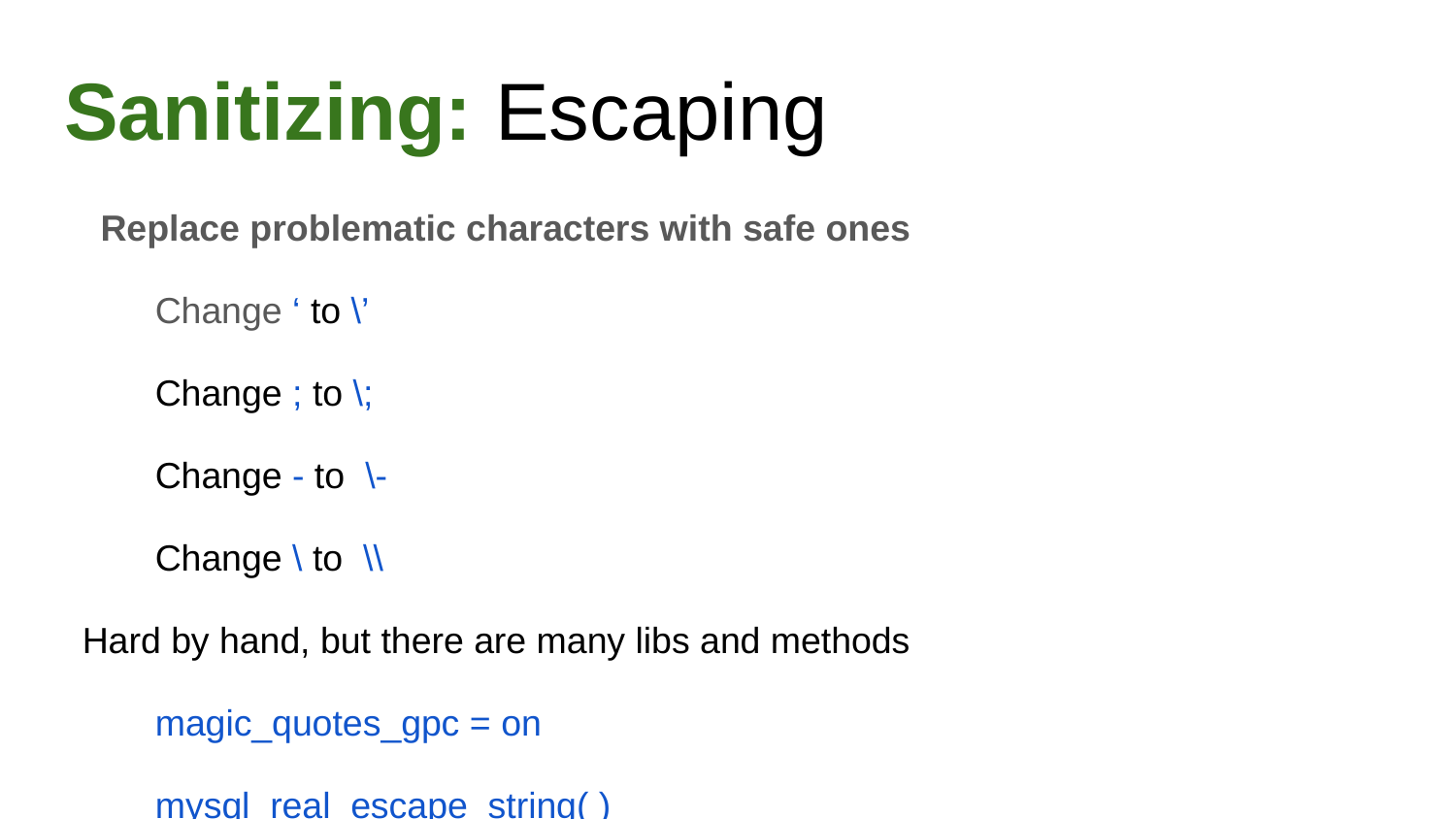

# Sanitizing: Escaping
Replace problematic characters with safe ones
Change ‘ to \’
Change ; to \;
Change - to  \-
Change \ to  \\
Hard by hand, but there are many libs and methods
magic_quotes_gpc = on
mysql_real_escape_string( )
Downside: sometimes you want these in your SQL!
And escaping still may not be enough